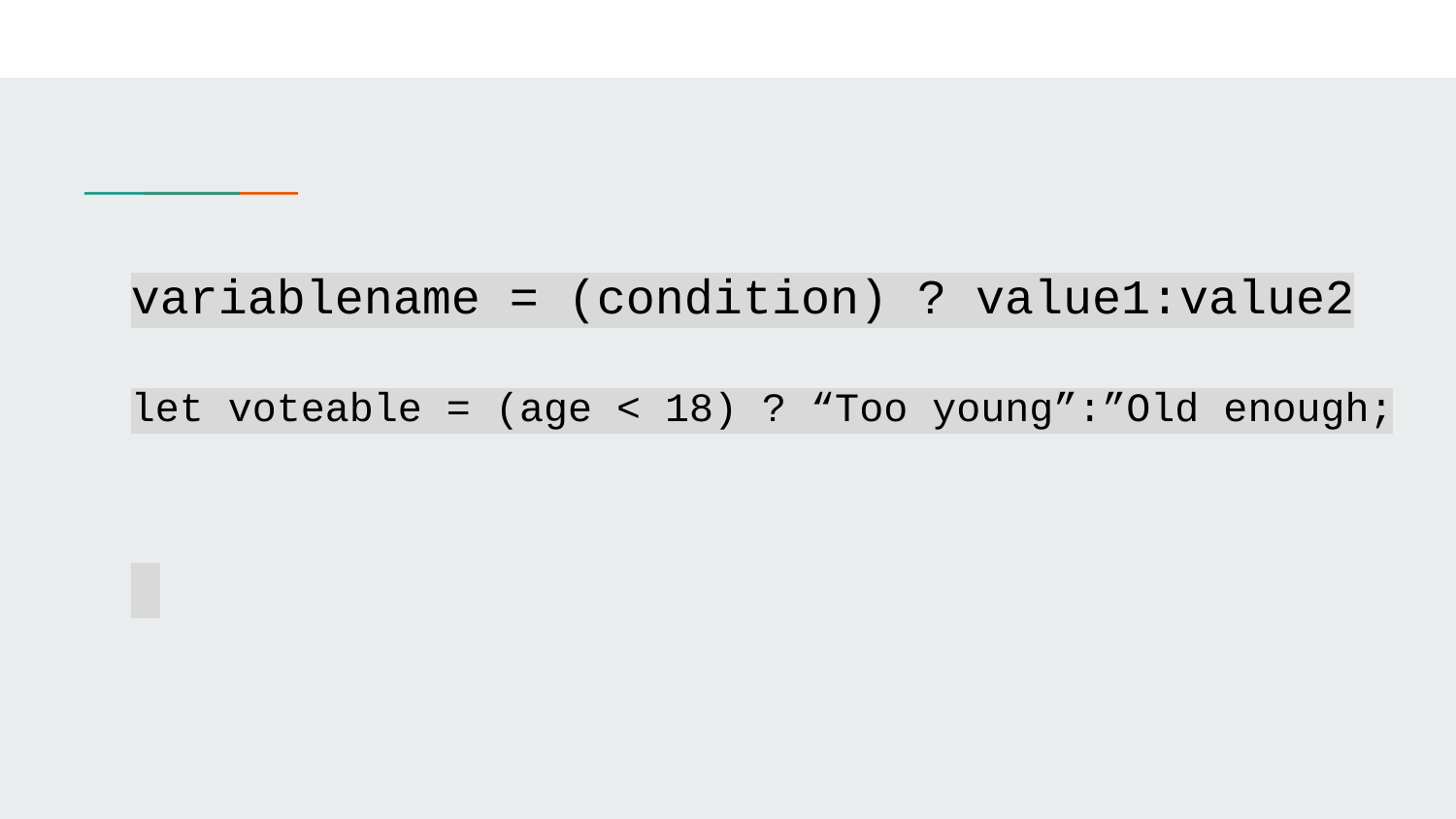

variablename = (condition) ? value1:value2

let voteable = (age < 18) ? “Too young”:”Old enough;